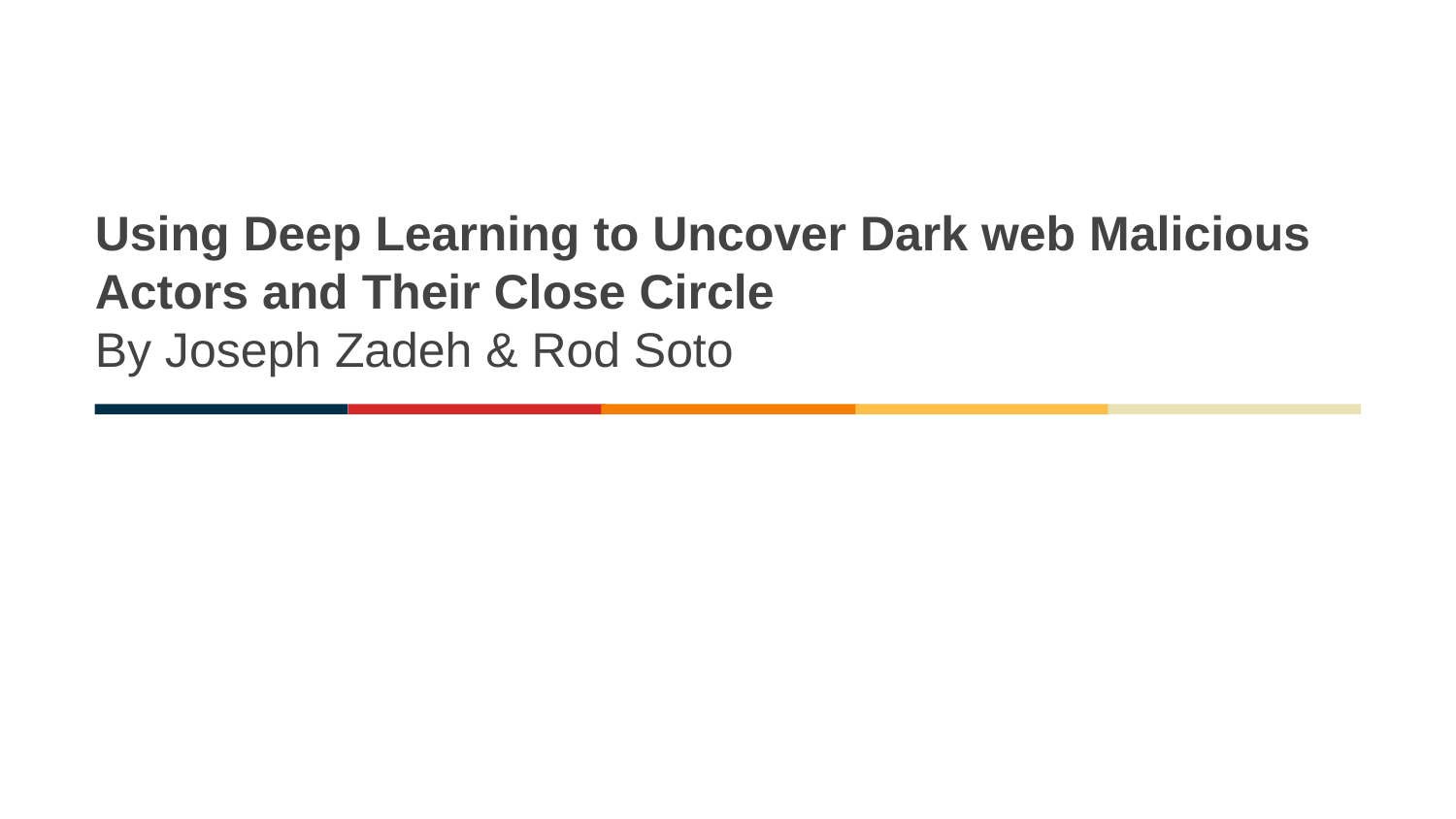

# Using Deep Learning to Uncover Dark web Malicious Actors and Their Close Circle
By Joseph Zadeh & Rod Soto